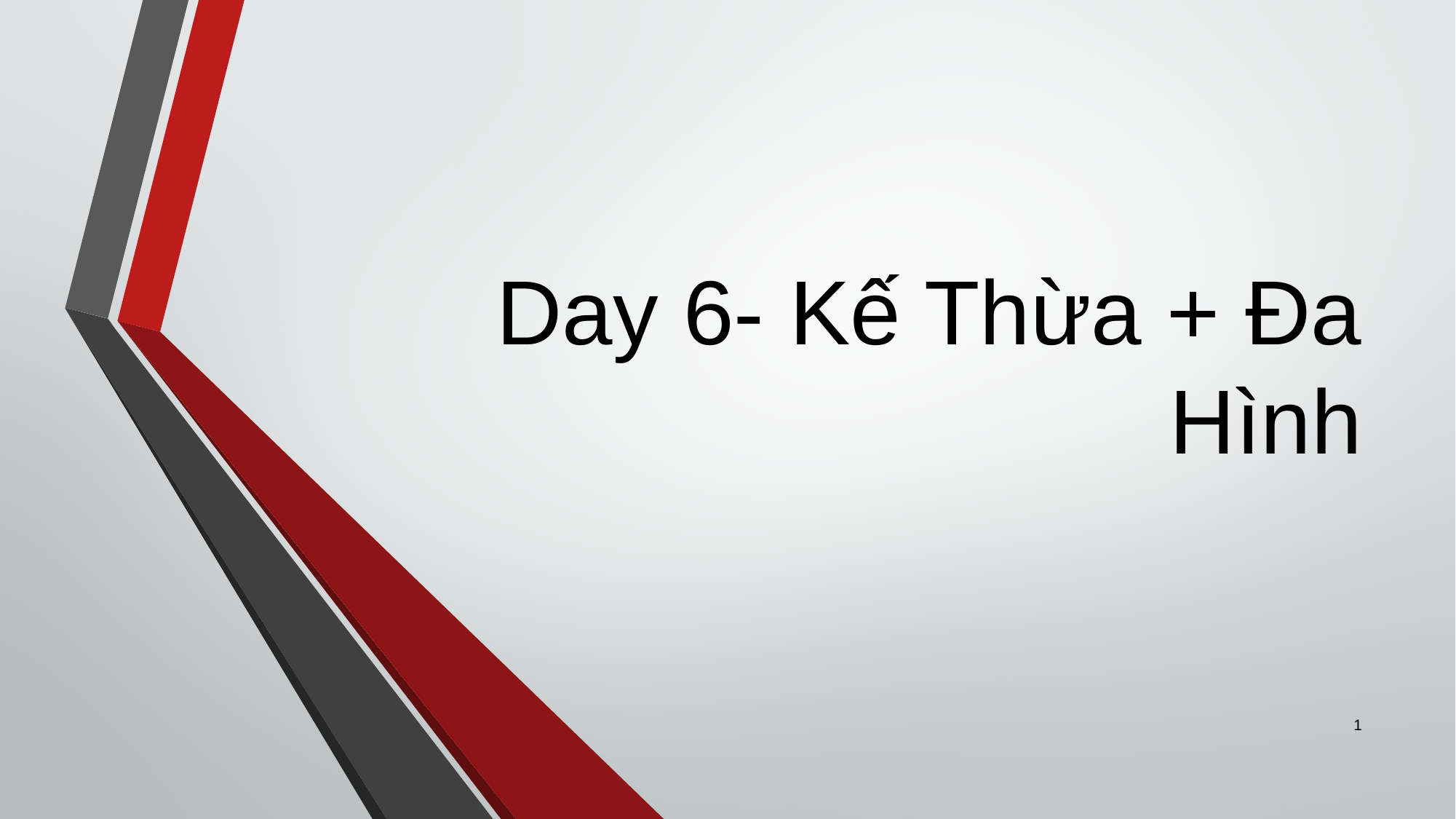

# Day 6- Kế Thừa + Đa Hình

1